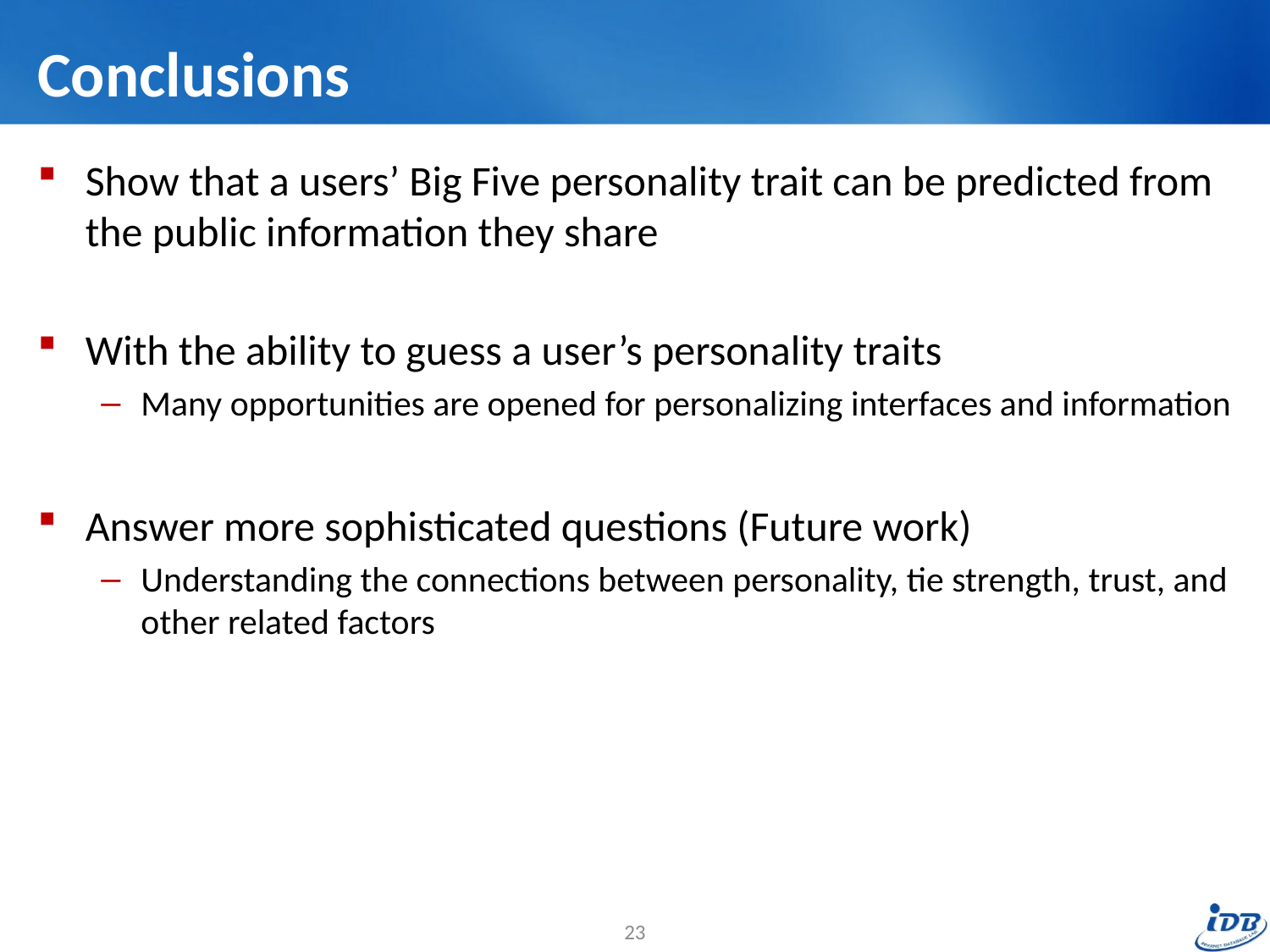

# Conclusions
Show that a users’ Big Five personality trait can be predicted from the public information they share

With the ability to guess a user’s personality traits
Many opportunities are opened for personalizing interfaces and information

Answer more sophisticated questions (Future work)
Understanding the connections between personality, tie strength, trust, and other related factors

23